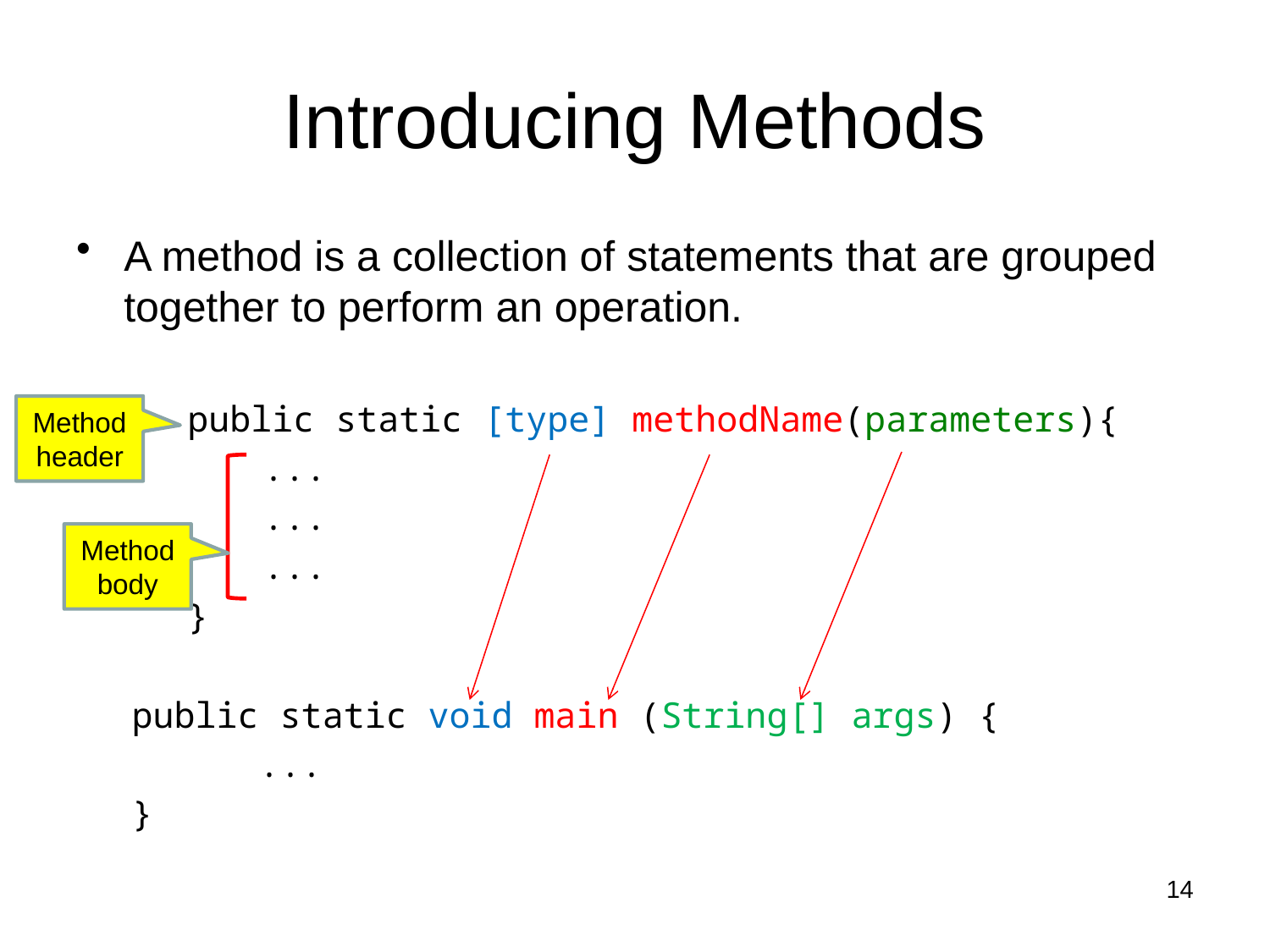

# Introducing Methods
A method is a collection of statements that are grouped together to perform an operation.

public static [type] methodName(parameters){
...
...
...
}

public static void main (String[] args) {
	...
}

Method header

Method body
14